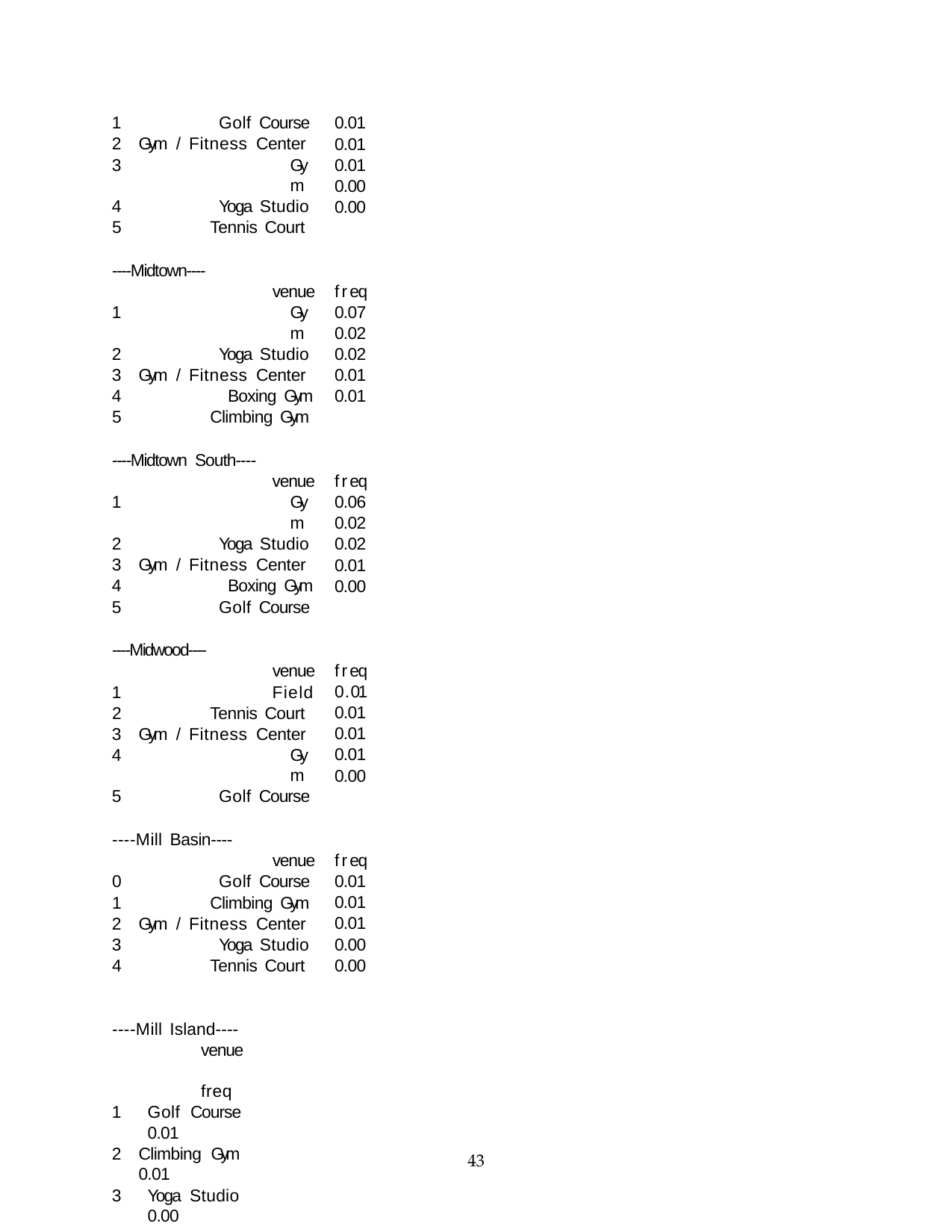

Golf Course
Gym / Fitness Center
Gym
Yoga Studio
Tennis Court
0.01
0.01
0.01
0.00
0.00
----Midtown----
venue
freq  0.07
0.02
0.02
0.01
0.01
Gym
Yoga Studio
Gym / Fitness Center
Boxing Gym
Climbing Gym
----Midtown South----
venue
freq  0.06
0.02
0.02
0.01
0.00
Gym
Yoga Studio
Gym / Fitness Center
Boxing Gym
Golf Course
----Midwood----
venue
freq  0.01
0.01
0.01
0.01
0.00
Field
Tennis Court
Gym / Fitness Center
Gym
Golf Course
----Mill Basin----
venue
freq  0.01
0.01
0.01
0.00
0.00
0
1
Gym / Fitness Center
Yoga Studio
Tennis Court
Golf Course
Climbing Gym
----Mill Island----
venue	freq
Golf  Course	0.01
Climbing  Gym	0.01
Yoga  Studio	0.00
43